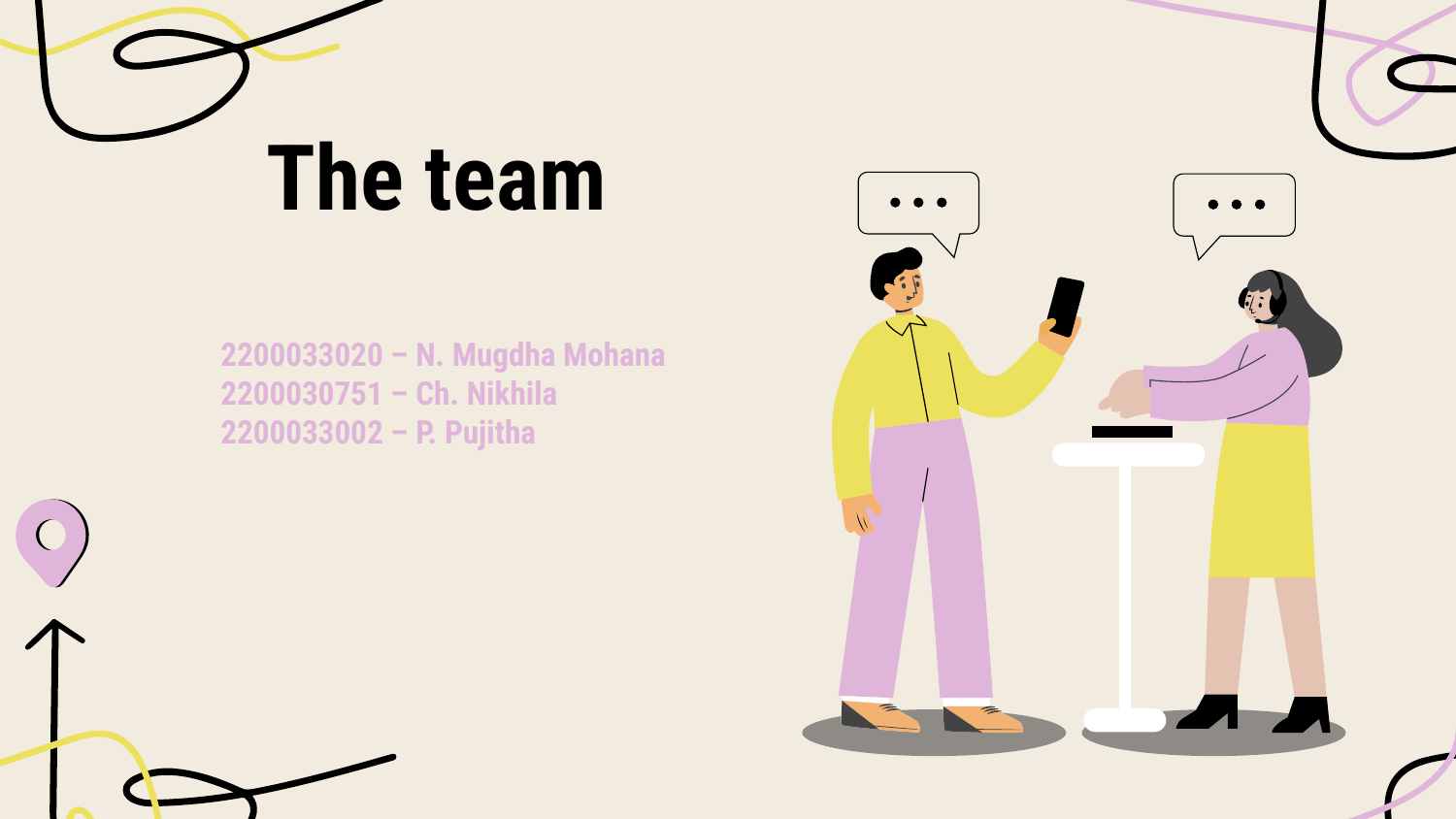

# The team

2200033020 – N. Mugdha Mohana
2200030751 – Ch. Nikhila
2200033002 – P. Pujitha